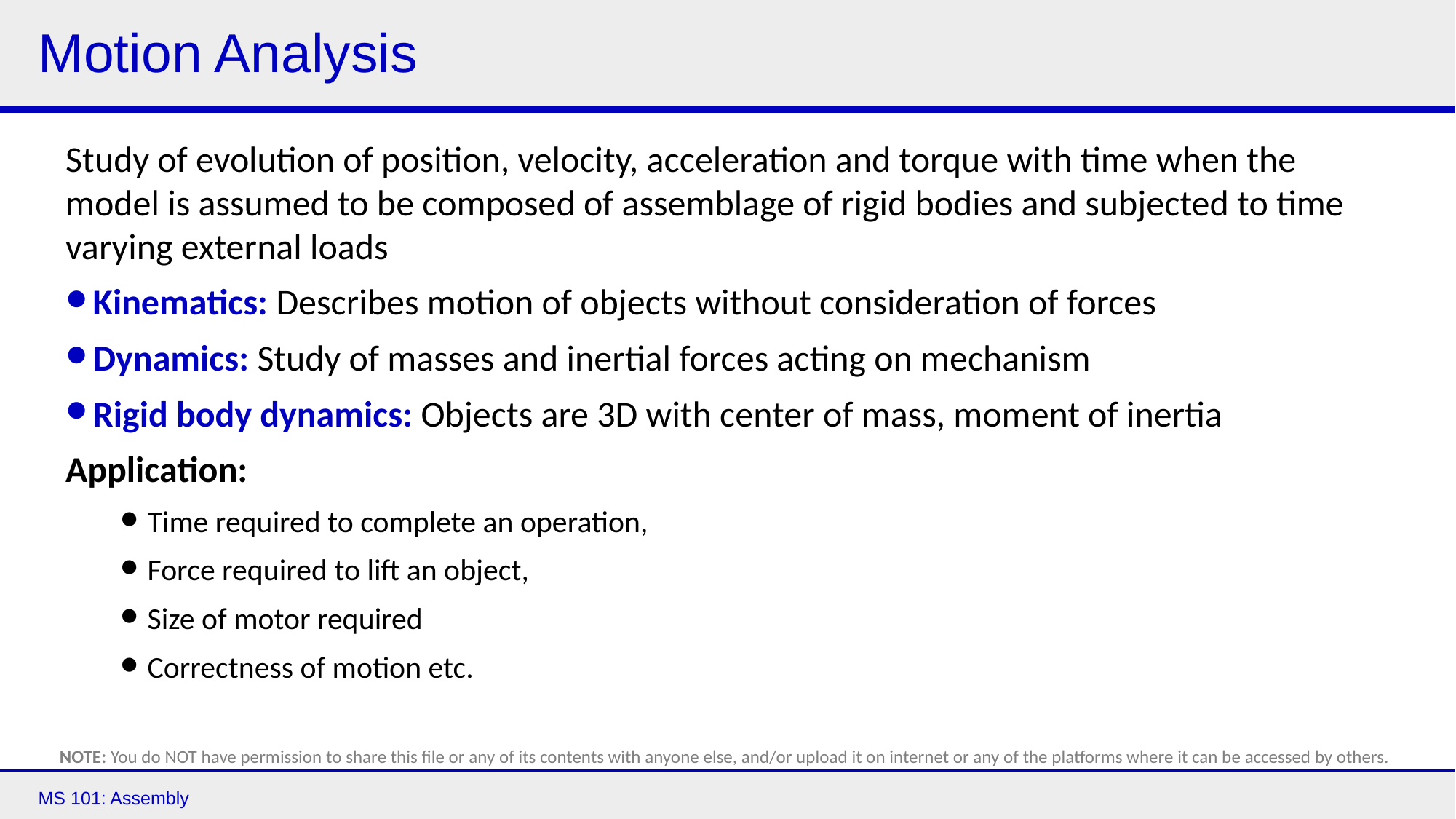

# Motion Analysis
Study of evolution of position, velocity, acceleration and torque with time when the model is assumed to be composed of assemblage of rigid bodies and subjected to time varying external loads
Kinematics: Describes motion of objects without consideration of forces
Dynamics: Study of masses and inertial forces acting on mechanism
Rigid body dynamics: Objects are 3D with center of mass, moment of inertia
Application:
Time required to complete an operation,
Force required to lift an object,
Size of motor required
Correctness of motion etc.